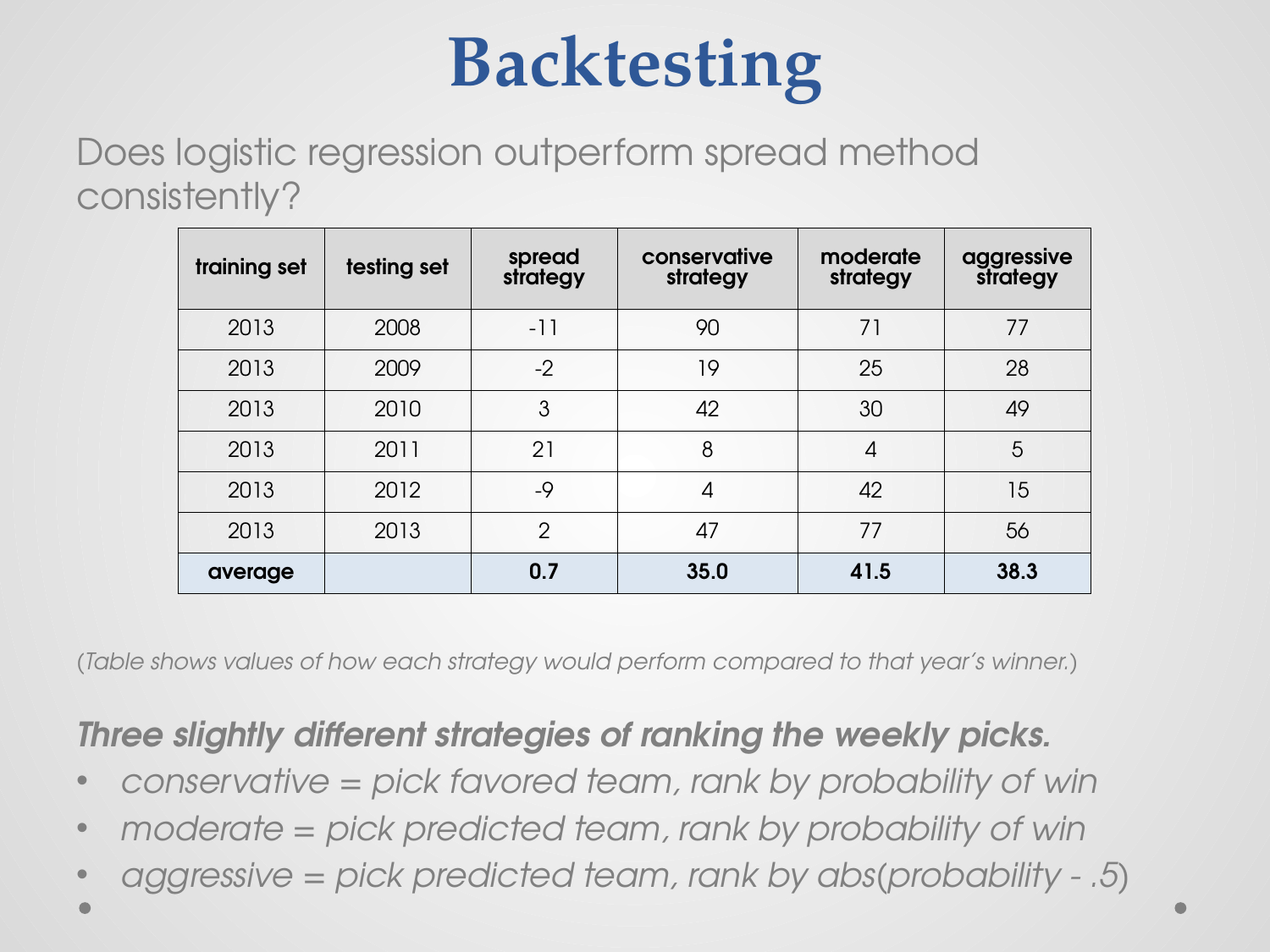

# Backtesting
Does logistic regression outperform spread method consistently?

(Table shows values of how each strategy would perform compared to that year’s winner.)

Three slightly different strategies of ranking the weekly picks.
conservative = pick favored team, rank by probability of win
moderate = pick predicted team, rank by probability of win
aggressive = pick predicted team, rank by abs(probability - .5)

| training set | testing set | spread strategy | conservative strategy | moderate strategy | aggressive strategy |
| --- | --- | --- | --- | --- | --- |
| 2013 | 2008 | -11 | 90 | 71 | 77 |
| 2013 | 2009 | -2 | 19 | 25 | 28 |
| 2013 | 2010 | 3 | 42 | 30 | 49 |
| 2013 | 2011 | 21 | 8 | 4 | 5 |
| 2013 | 2012 | -9 | 4 | 42 | 15 |
| 2013 | 2013 | 2 | 47 | 77 | 56 |
| average |  | 0.7 | 35.0 | 41.5 | 38.3 |